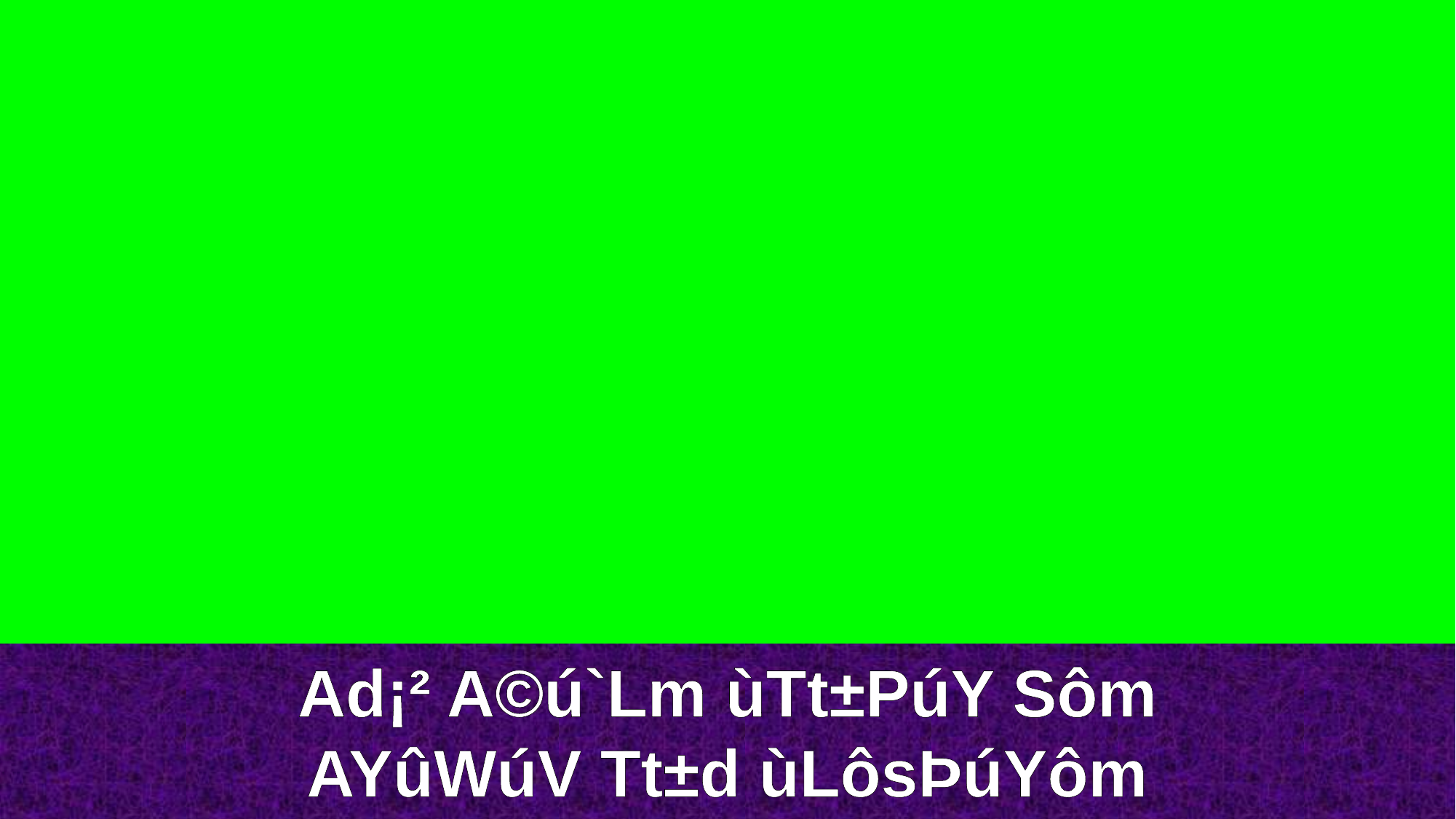

Ad¡² A©ú`Lm ùTt±PúY Sôm
AYûWúV Tt±d ùLôsÞúYôm